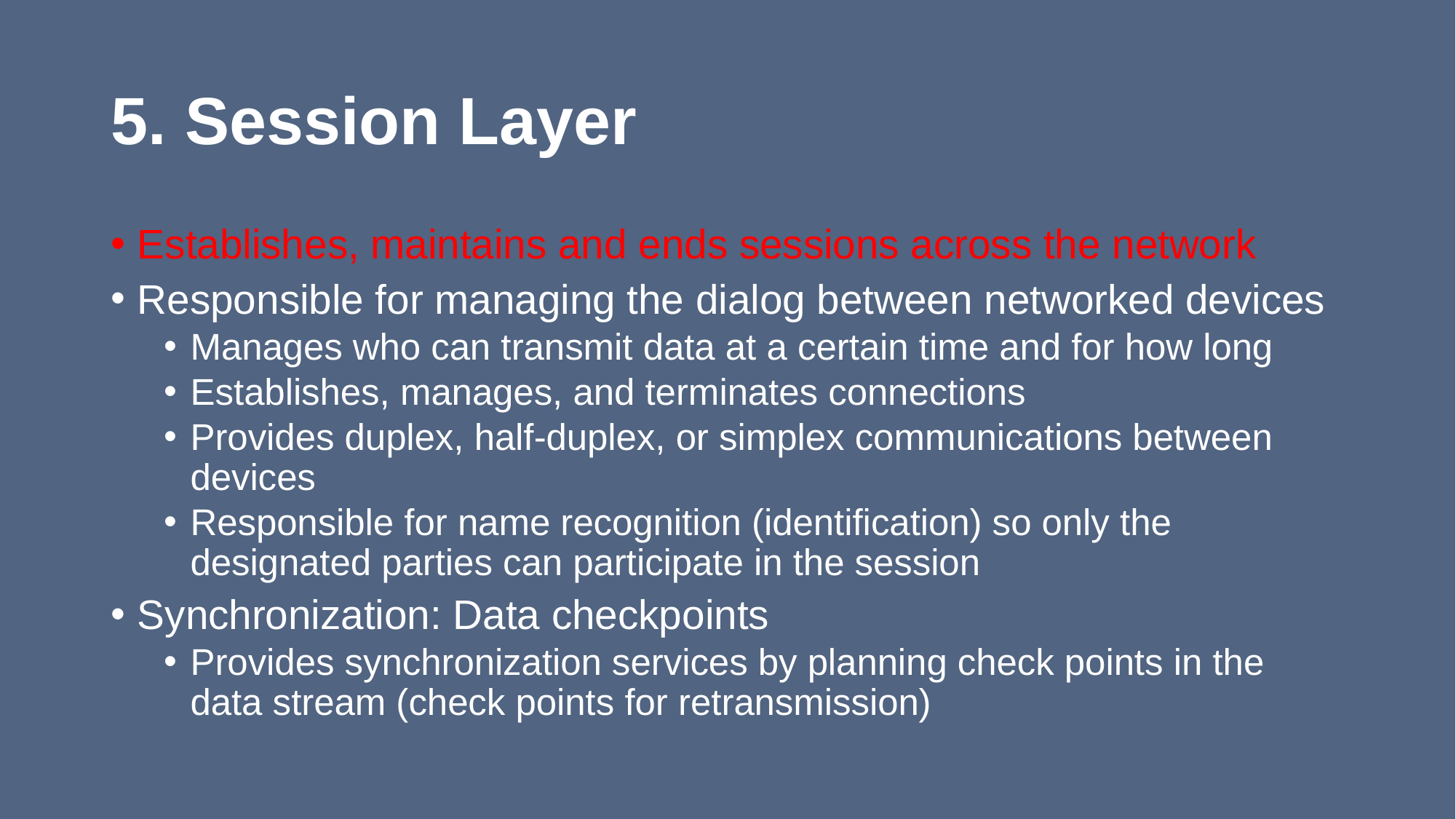

# 5. Session Layer
Establishes, maintains and ends sessions across the network
Responsible for managing the dialog between networked devices
Manages who can transmit data at a certain time and for how long
Establishes, manages, and terminates connections
Provides duplex, half-duplex, or simplex communications between devices
Responsible for name recognition (identification) so only the designated parties can participate in the session
Synchronization: Data checkpoints
Provides synchronization services by planning check points in the data stream (check points for retransmission)